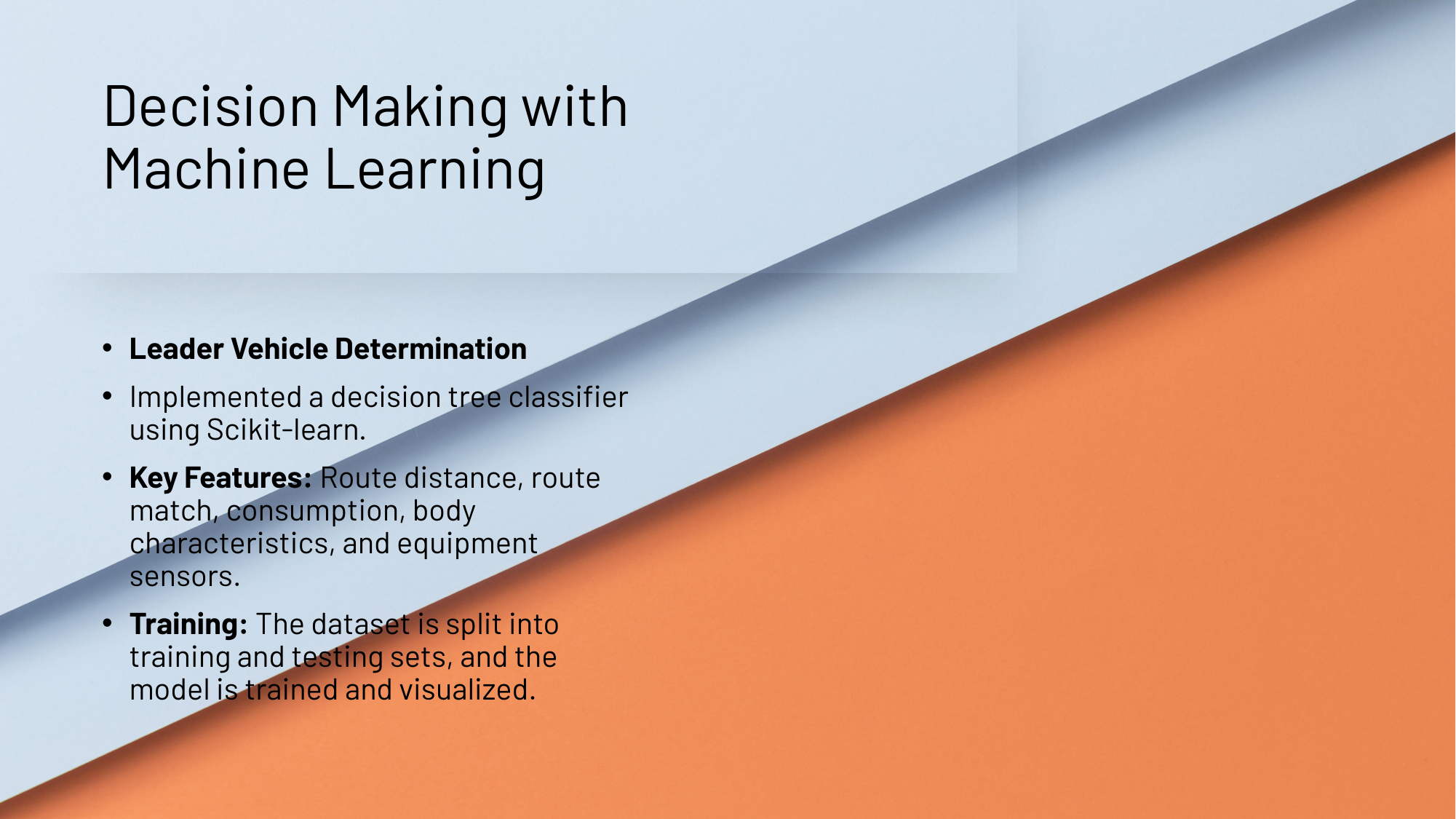

# Decision Making with Machine Learning
Leader Vehicle Determination
Implemented a decision tree classifier using Scikit-learn.
Key Features: Route distance, route match, consumption, body characteristics, and equipment sensors.
Training: The dataset is split into training and testing sets, and the model is trained and visualized.